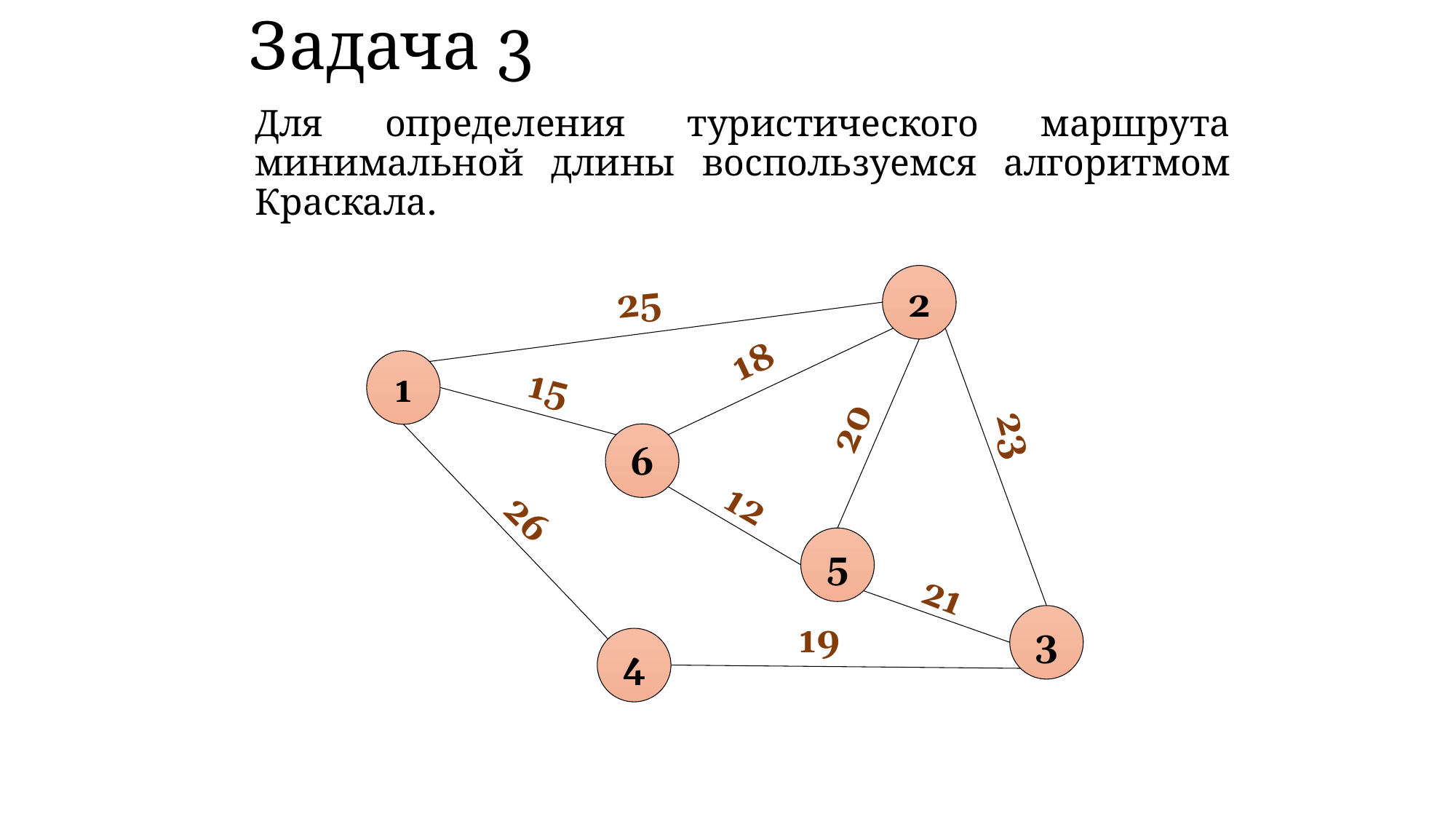

# Задача 3
Для определения туристического маршрута минимальной длины воспользуемся алгоритмом Краскала.
2
25
18
1
15
20
23
6
12
26
5
21
3
19
4